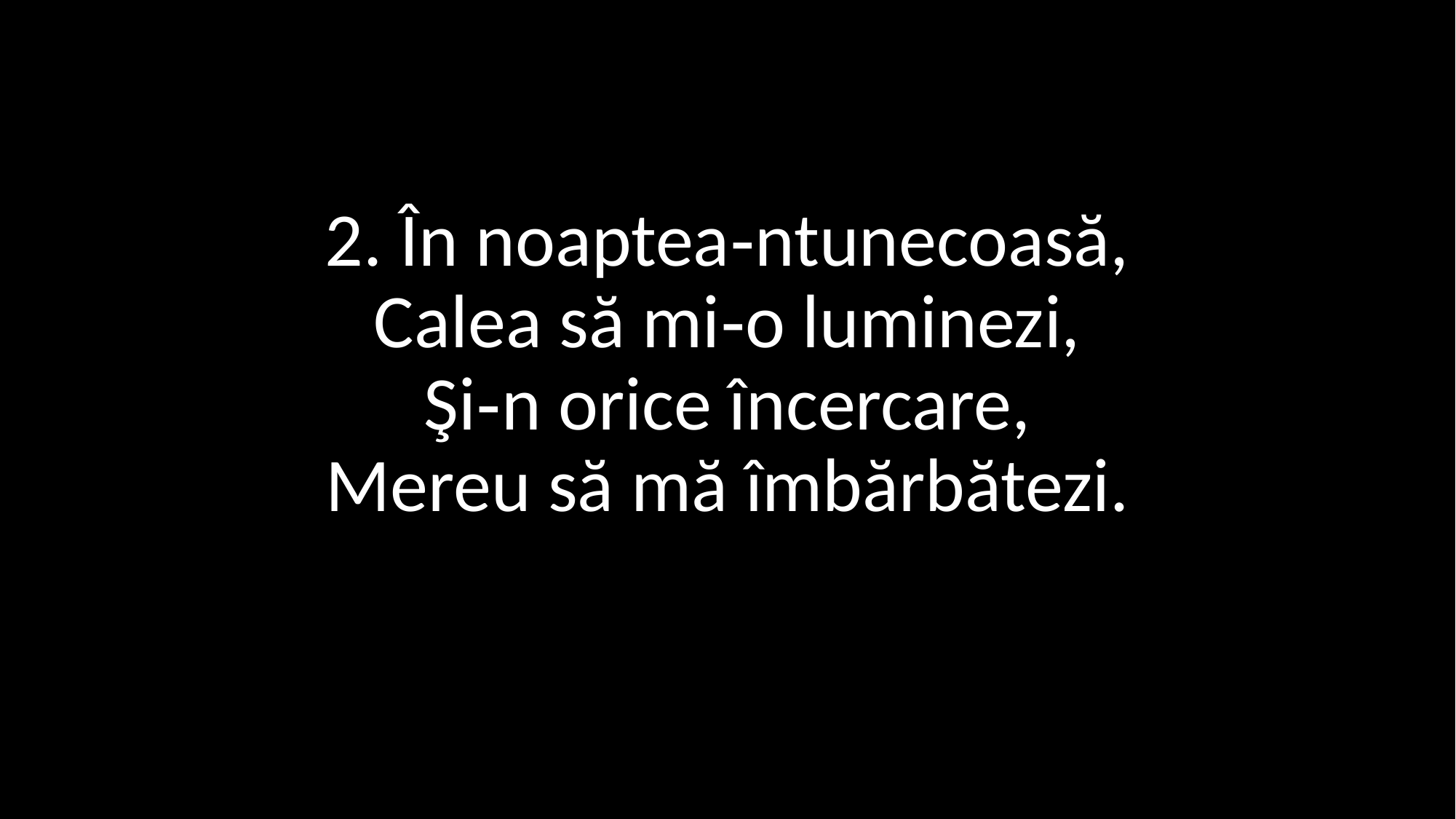

# 2. În noaptea‑ntunecoasă, Calea să mi‑o luminezi, Şi‑n orice încercare, Mereu să mă îmbărbătezi.